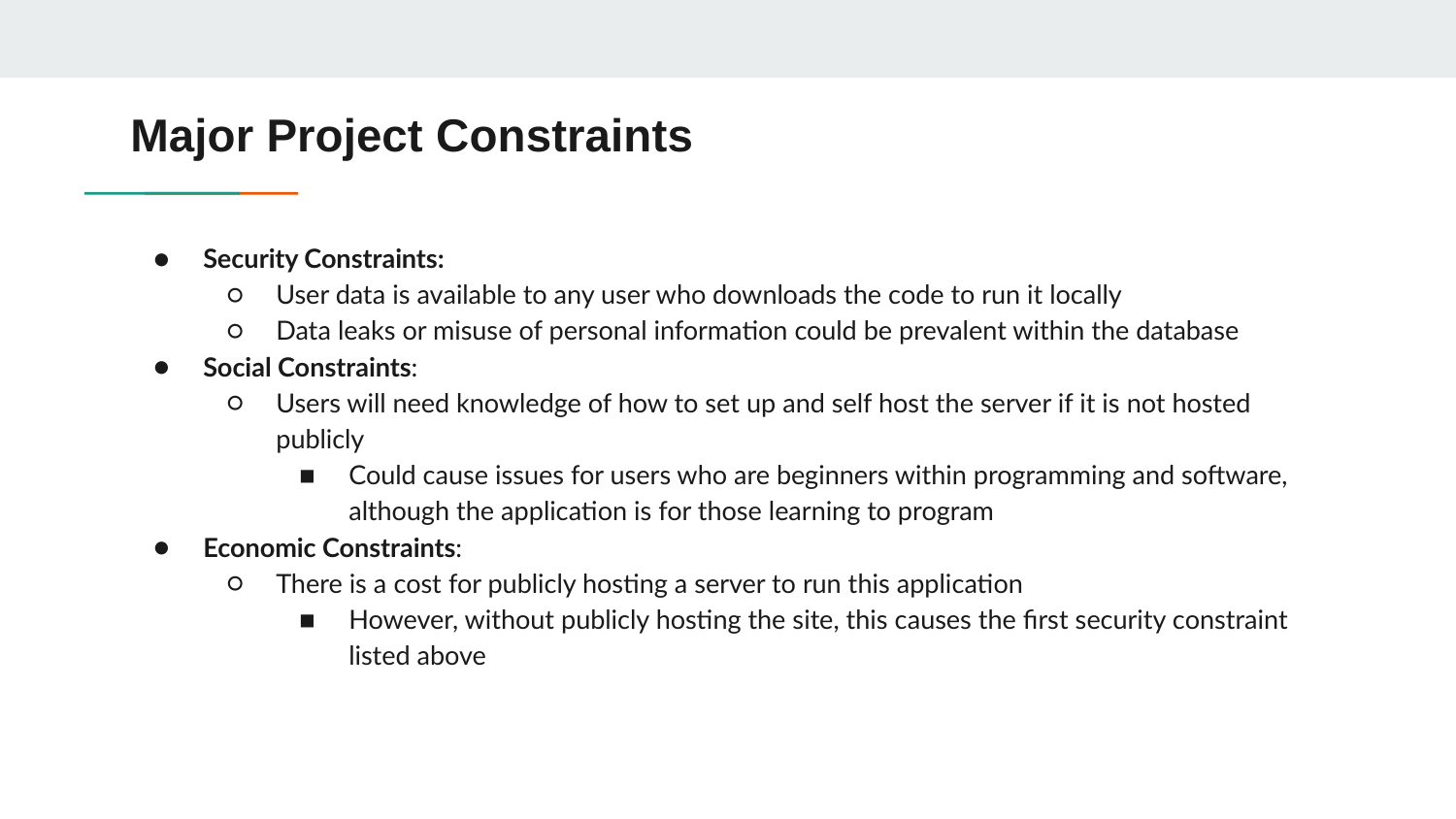

# Major Project Constraints
Security Constraints:
User data is available to any user who downloads the code to run it locally
Data leaks or misuse of personal information could be prevalent within the database
Social Constraints:
Users will need knowledge of how to set up and self host the server if it is not hosted publicly
Could cause issues for users who are beginners within programming and software, although the application is for those learning to program
Economic Constraints:
There is a cost for publicly hosting a server to run this application
However, without publicly hosting the site, this causes the first security constraint listed above